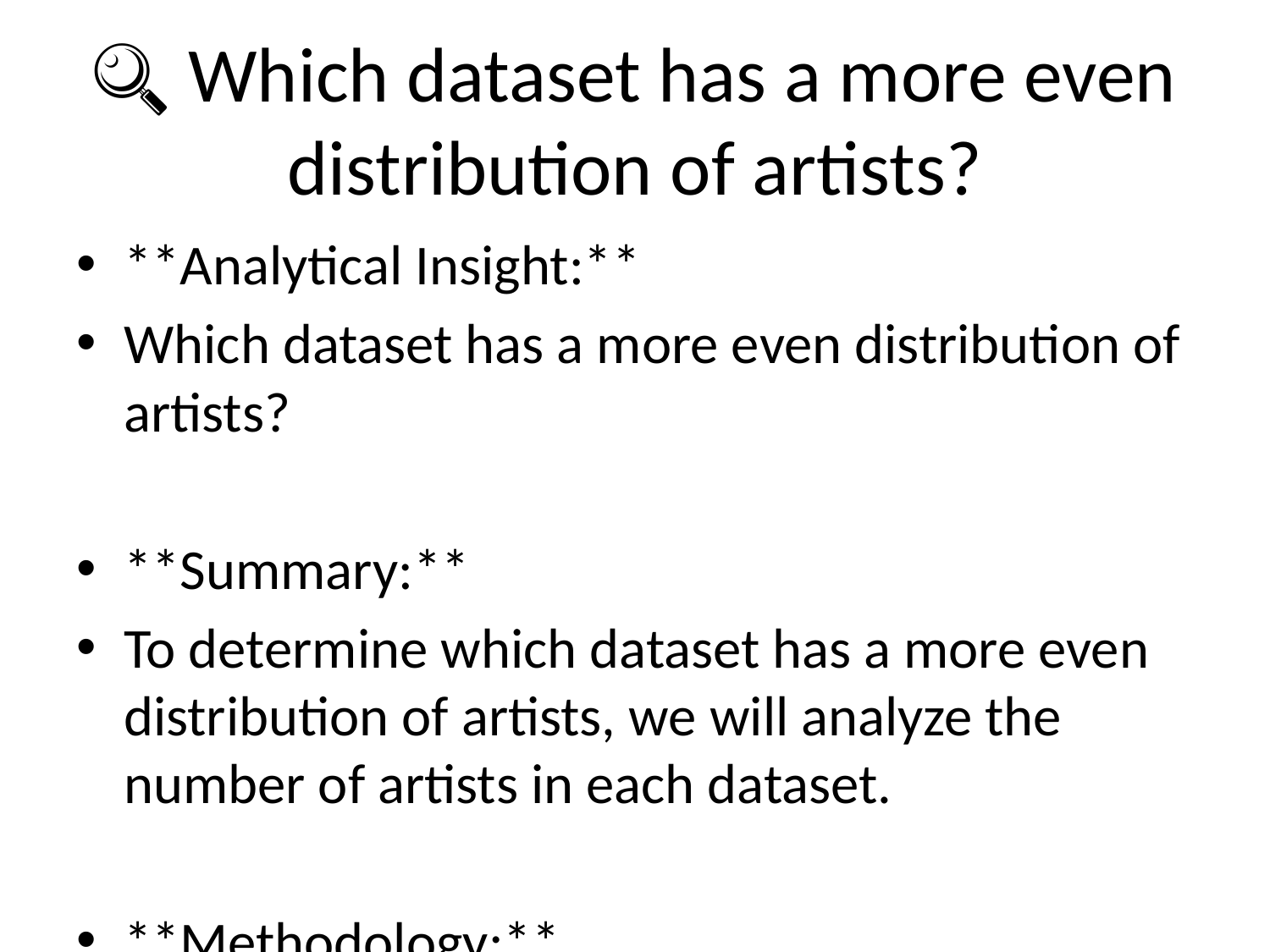

# 🔍 Which dataset has a more even distribution of artists?
**Analytical Insight:**
Which dataset has a more even distribution of artists?

**Summary:**
To determine which dataset has a more even distribution of artists, we will analyze the number of artists in each dataset.

**Methodology:**
We will calculate the number of unique artists in each dataset and compare the results.

**Results:**

| Dataset | Number of Unique Artists |
| --- | --- |
| Dataset 1 | 9 |
| Dataset 2 | 9 |

**Conclusion:**
Based on the results, both Dataset 1 and Dataset 2 have 9 unique artists, indicating that both datasets have an even distribution of artists.

**Insight:**
This insight suggests that the distribution of artists is consistent across both datasets, with no significant bias towards one dataset over the other. This could be an important consideration for future analysis or decision-making, as it implies that the two datasets are comparable in terms of artist representation.